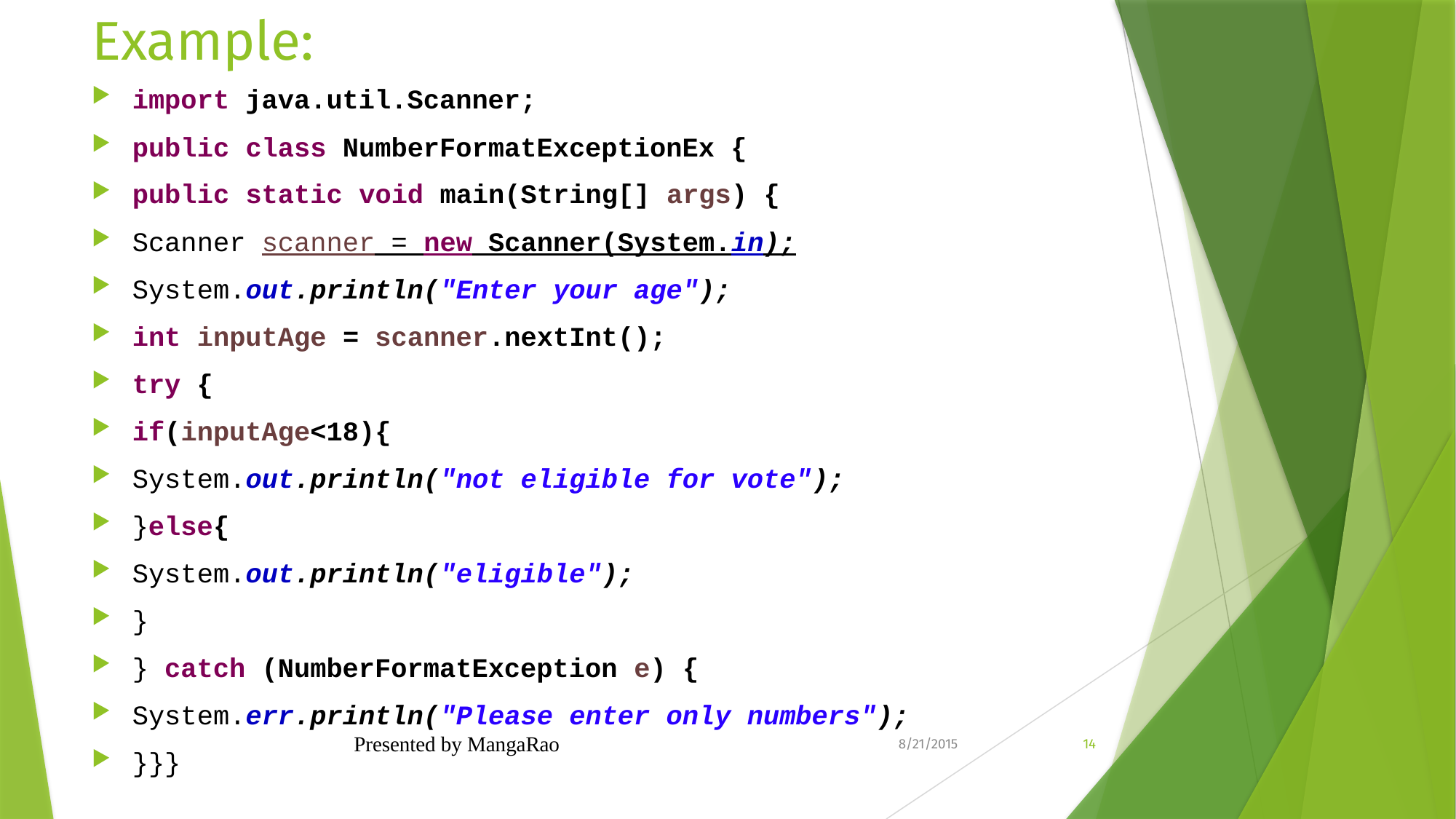

# Example:
import java.util.Scanner;
public class NumberFormatExceptionEx {
public static void main(String[] args) {
Scanner scanner = new Scanner(System.in);
System.out.println("Enter your age");
int inputAge = scanner.nextInt();
try {
if(inputAge<18){
System.out.println("not eligible for vote");
}else{
System.out.println("eligible");
}
} catch (NumberFormatException e) {
System.err.println("Please enter only numbers");
}}}
Presented by MangaRao
8/21/2015
14